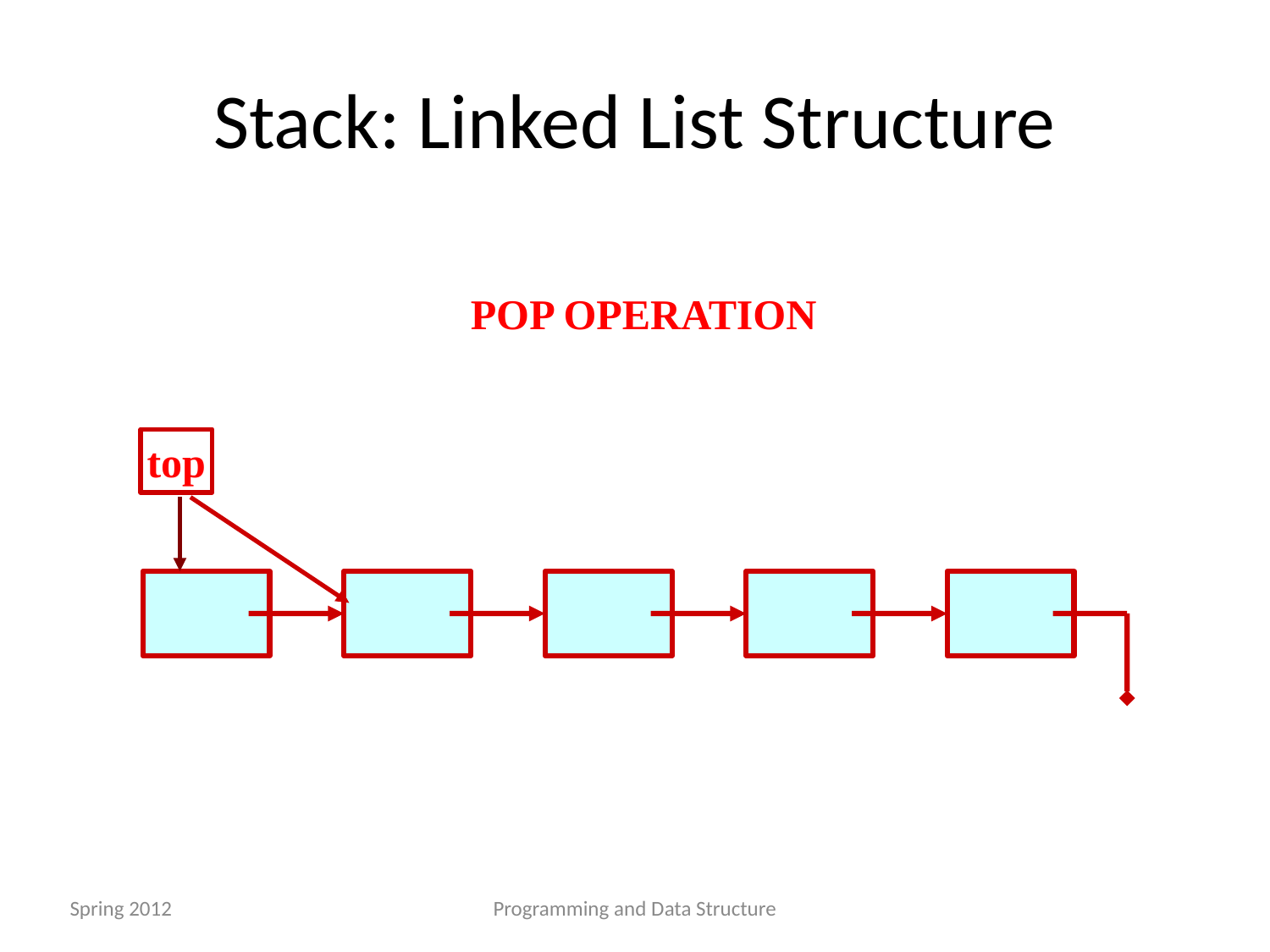

Stack: Linked List Structure
POP OPERATION
top

53
Spring 2012
Programming and Data Structure